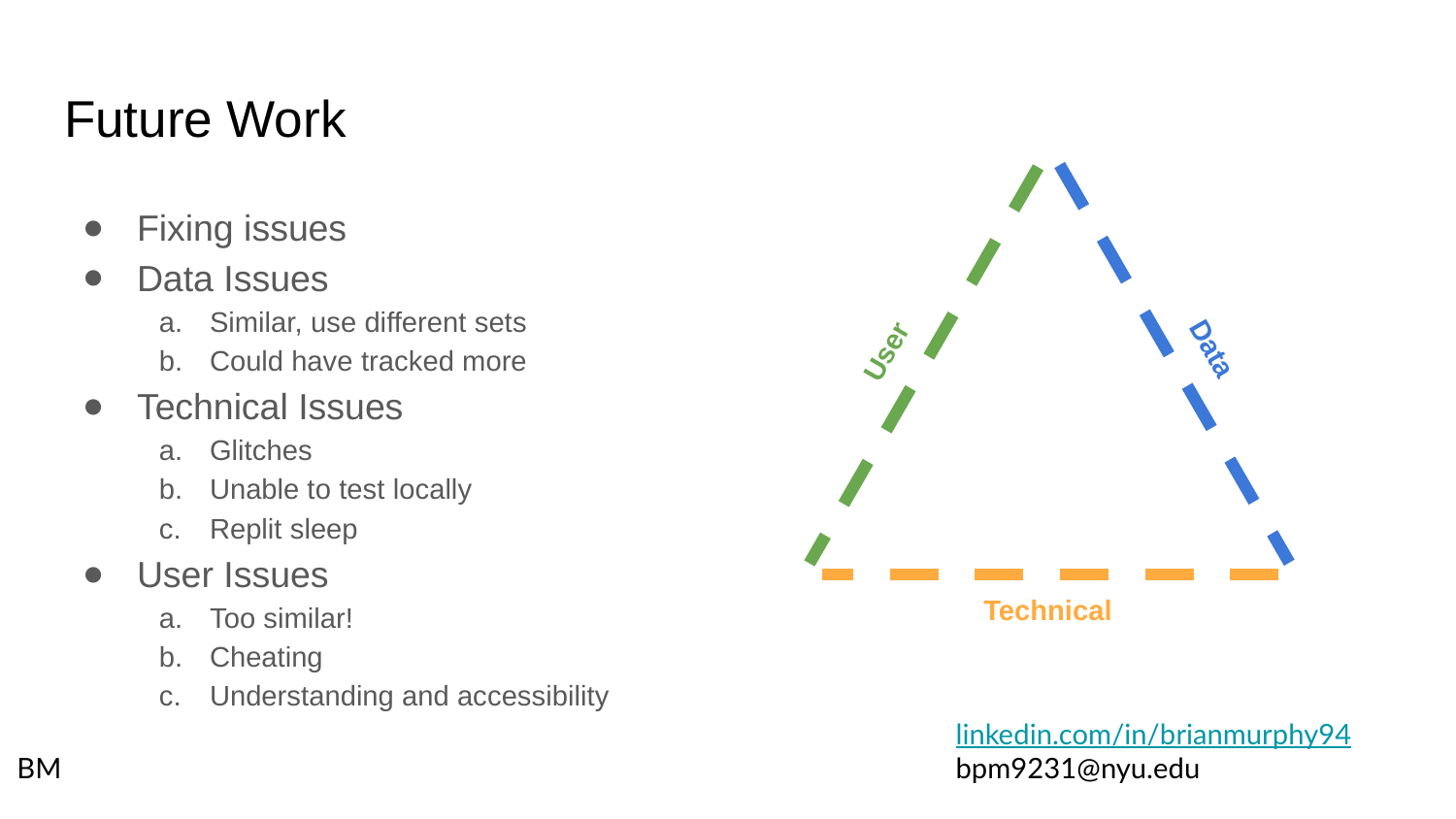

# Future Work
Fixing issues
Data Issues
Similar, use different sets
Could have tracked more
Technical Issues
Glitches
Unable to test locally
Replit sleep
User Issues
Too similar!
Cheating
Understanding and accessibility
Data
User
Technical
linkedin.com/in/brianmurphy94
bpm9231@nyu.edu
BM